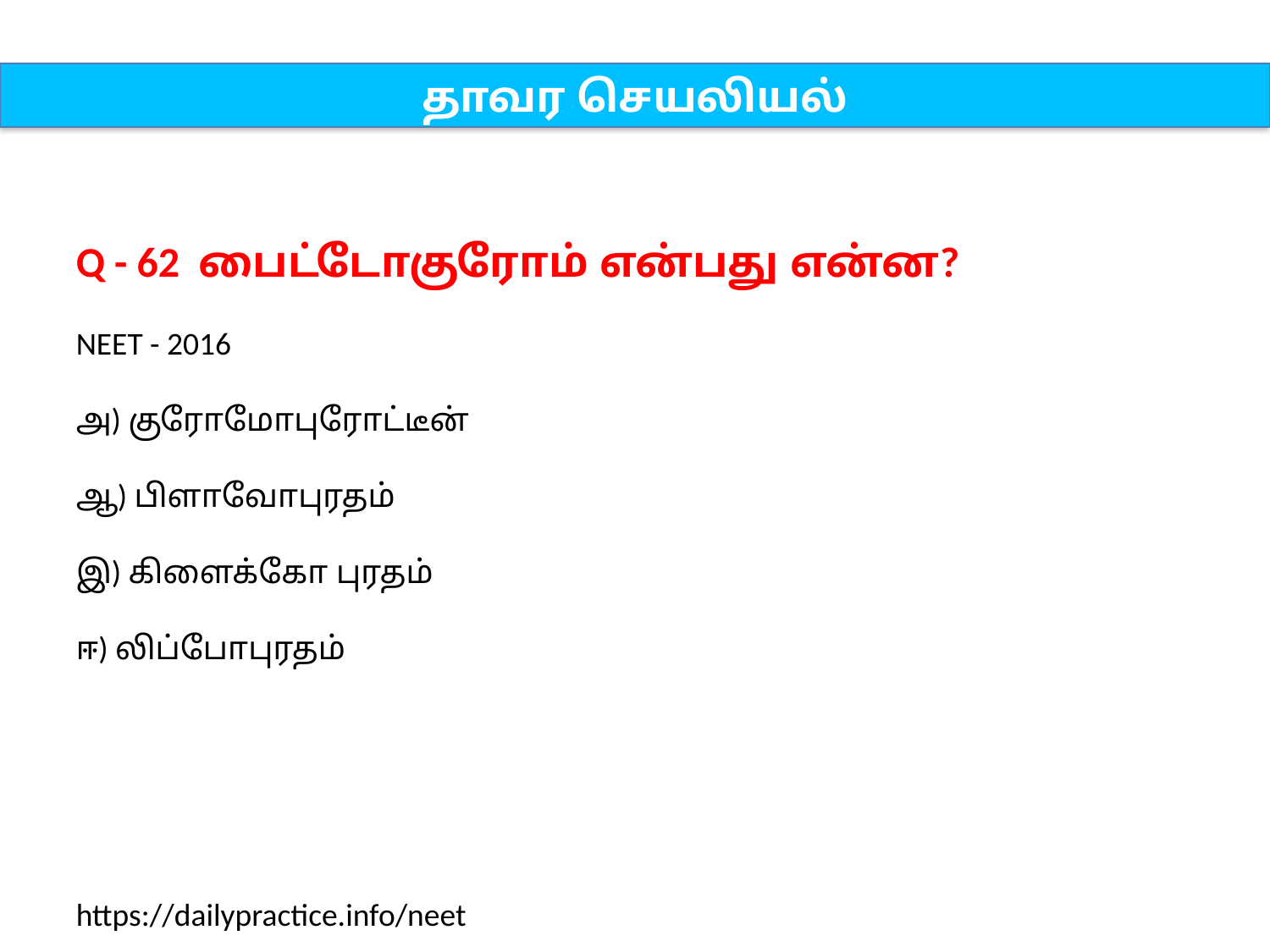

தாவர செயலியல்

Q - 62  பைட்டோகுரோம் என்பது என்ன?

NEET - 2016

அ) குரோமோபுரோட்டீன்

ஆ) பிளாவோபுரதம்

இ) கிளைக்கோ புரதம்

ஈ) லிப்போபுரதம்
https://dailypractice.info/neet